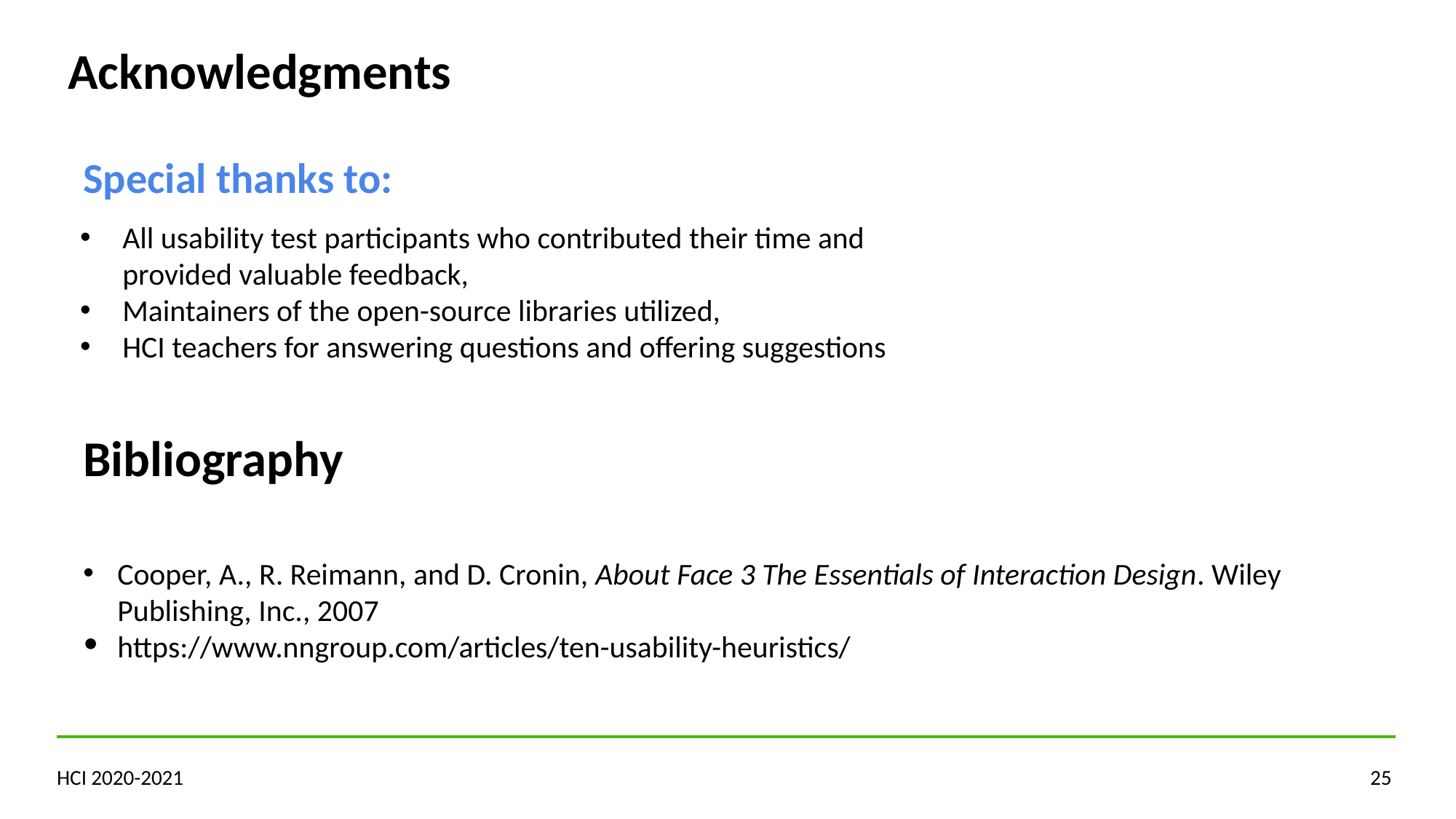

Acknowledgments
Special thanks to:
All usability test participants who contributed their time and provided valuable feedback,
Maintainers of the open-source libraries utilized,
HCI teachers for answering questions and offering suggestions
Bibliography
Cooper, A., R. Reimann, and D. Cronin, About Face 3 The Essentials of Interaction Design. Wiley Publishing, Inc., 2007
https://www.nngroup.com/articles/ten-usability-heuristics/
HCI 2020-2021
25